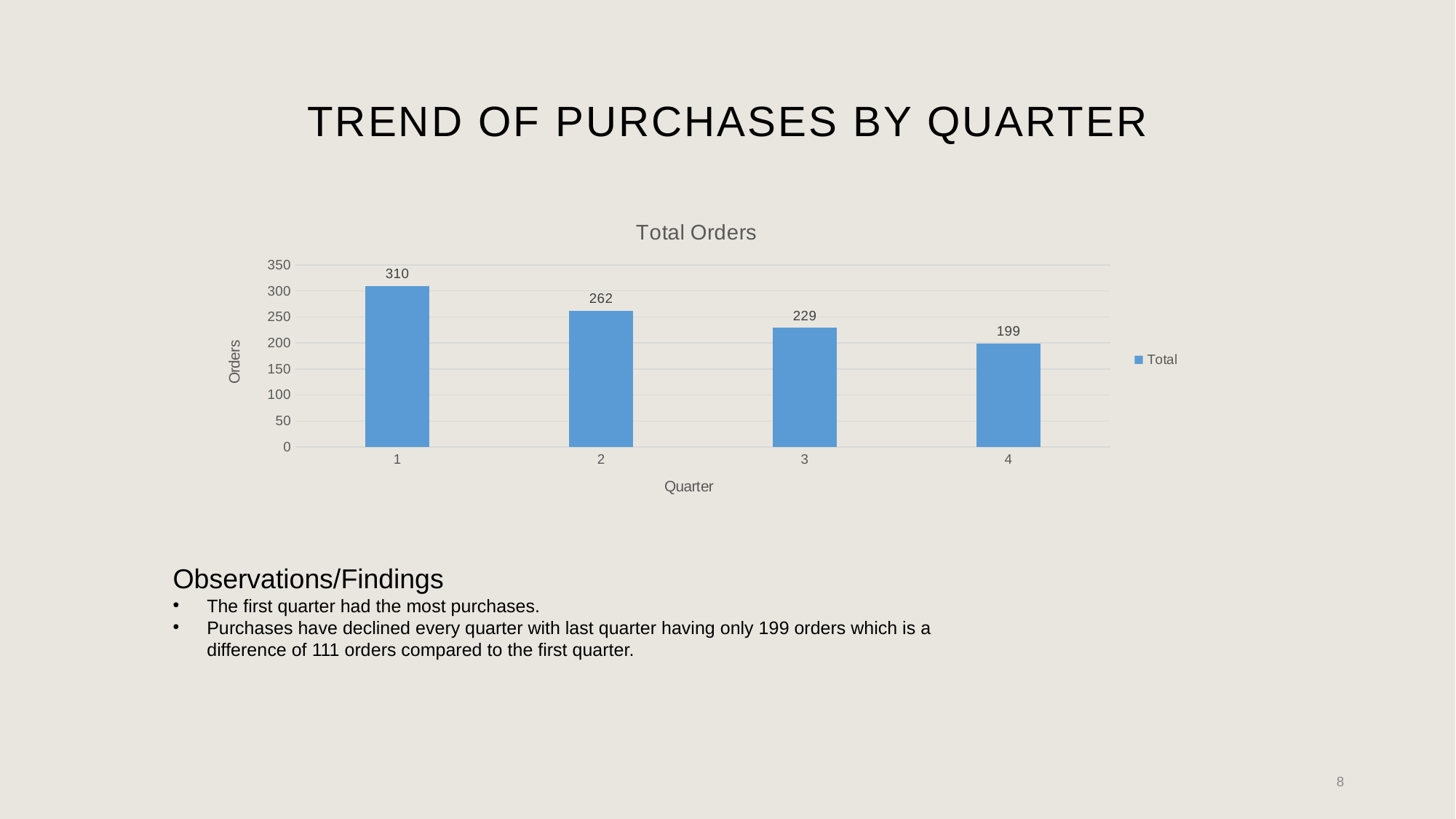

# Trend of purchases by quarter

### Chart: Total Orders

| Category | Total |
|---|---|
| 1 | 310.0 |
| 2 | 262.0 |
| 3 | 229.0 |
| 4 | 199.0 |
Observations/Findings
The first quarter had the most purchases.
Purchases have declined every quarter with last quarter having only 199 orders which is a difference of 111 orders compared to the first quarter.

8